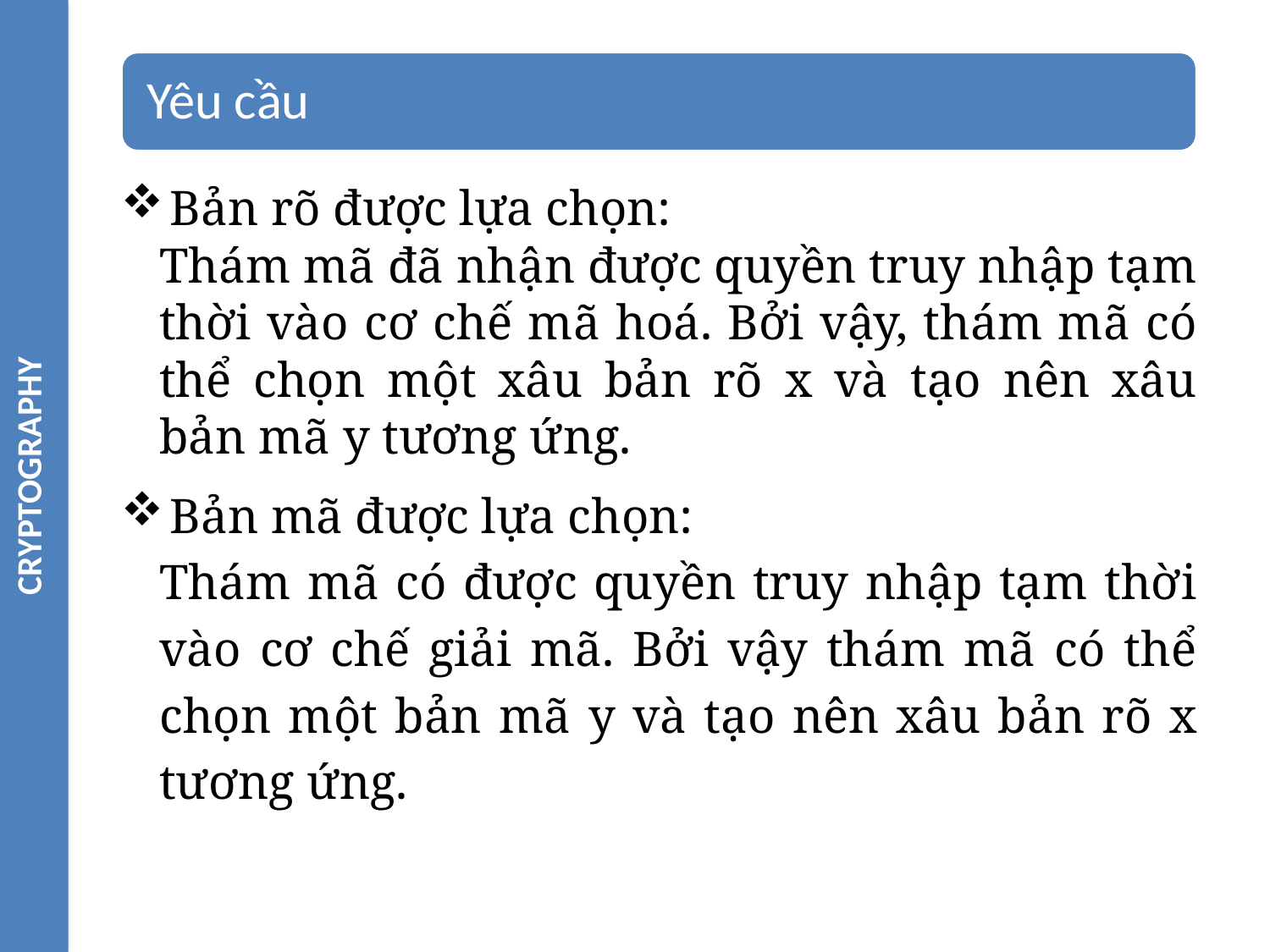

CRYPTOGRAPHY
Yêu cầu
Bản rõ được lựa chọn:
Thám mã đã nhận được quyền truy nhập tạm thời vào cơ chế mã hoá. Bởi vậy, thám mã có thể chọn một xâu bản rõ x và tạo nên xâu bản mã y tương ứng.
Bản mã được lựa chọn:
Thám mã có được quyền truy nhập tạm thời vào cơ chế giải mã. Bởi vậy thám mã có thể chọn một bản mã y và tạo nên xâu bản rõ x tương ứng.